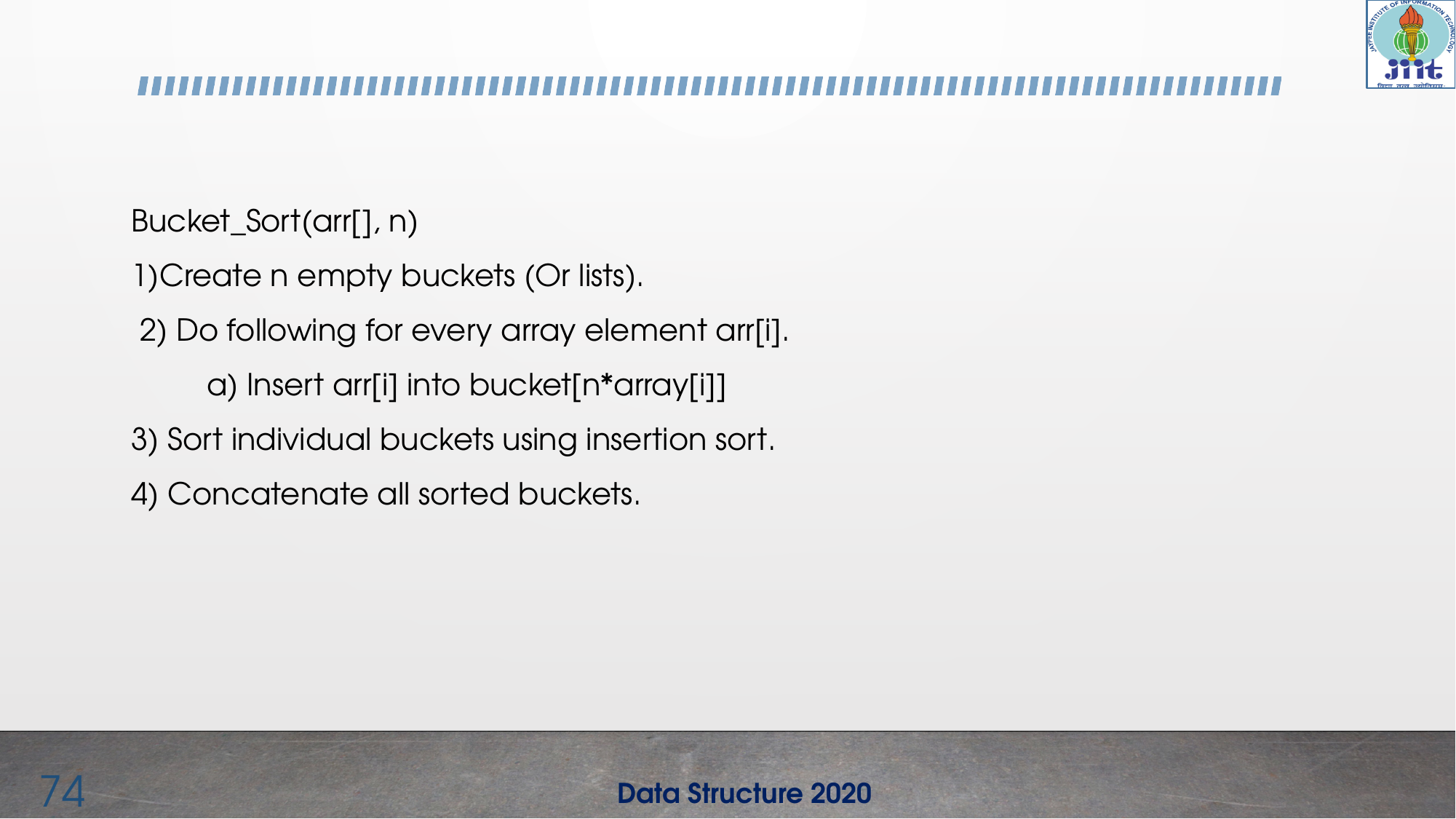

Bucket_Sort(arr[], n)
1)Create n empty buckets (Or lists).
 2) Do following for every array element arr[i].
         a) Insert arr[i] into bucket[n*array[i]]
3) Sort individual buckets using insertion sort.
4) Concatenate all sorted buckets.
74